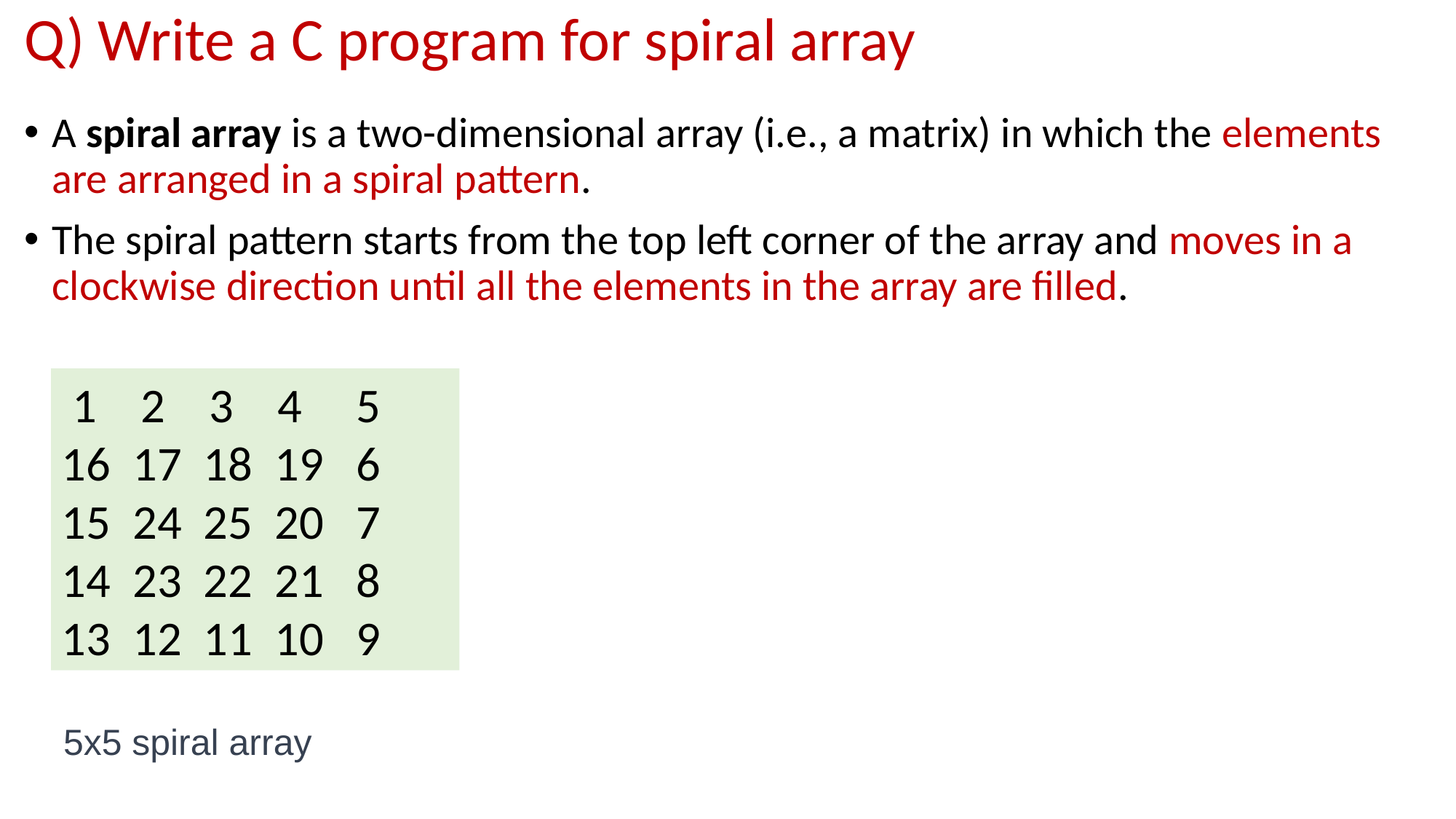

# Q) Write a C program for spiral array
A spiral array is a two-dimensional array (i.e., a matrix) in which the elements are arranged in a spiral pattern.
The spiral pattern starts from the top left corner of the array and moves in a clockwise direction until all the elements in the array are filled.
 1    2    3    4     5
16  17  18  19   6
15  24  25  20   7
14  23  22  21   8
13  12  11  10   9
5x5 spiral array